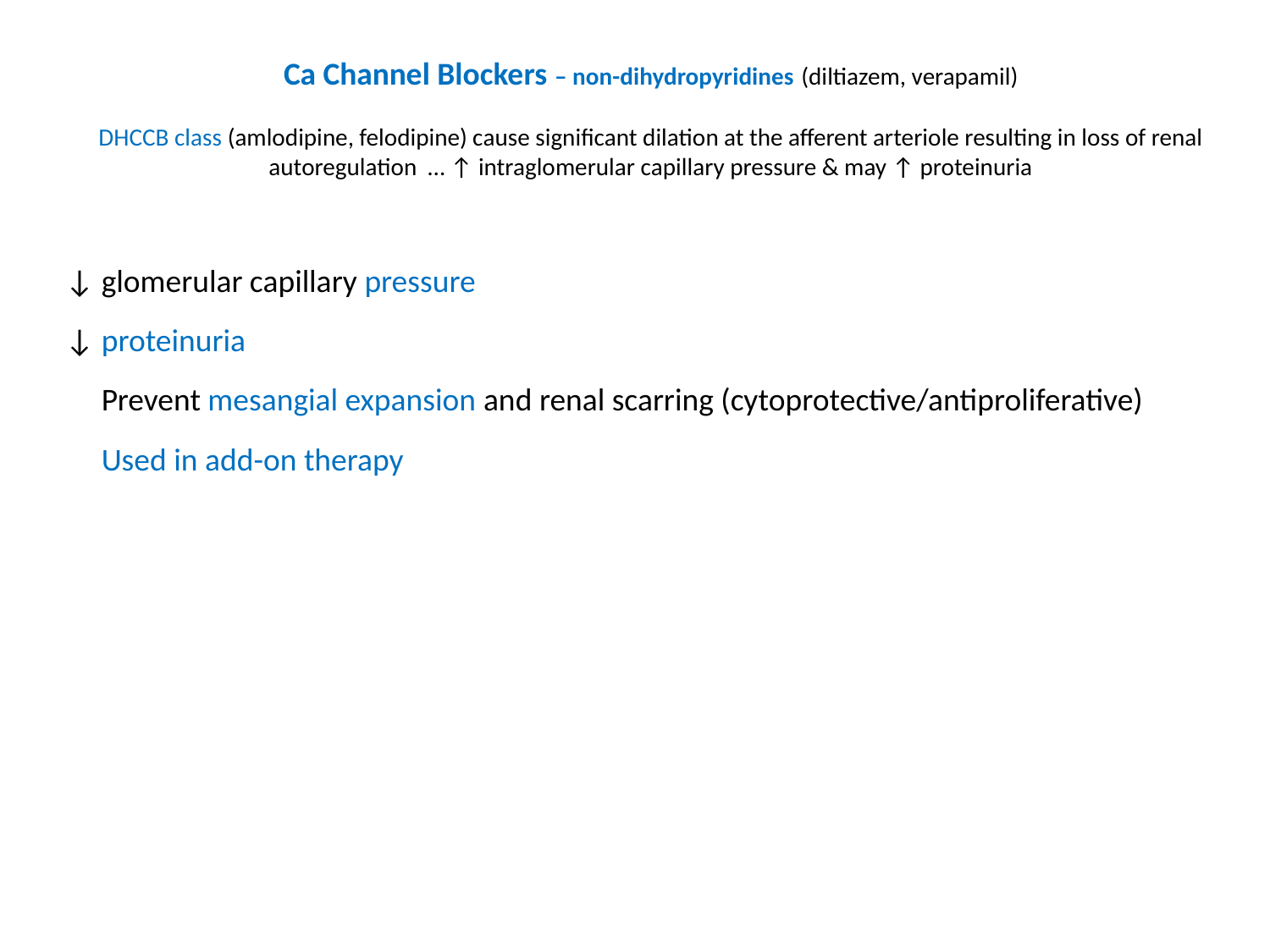

Ca Channel Blockers – non-dihydropyridines (diltiazem, verapamil)

DHCCB class (amlodipine, felodipine) cause significant dilation at the afferent arteriole resulting in loss of renal autoregulation  … ↑ intraglomerular capillary pressure & may ↑ proteinuria
↓ glomerular capillary pressure
↓ proteinuria
     Prevent mesangial expansion and renal scarring (cytoprotective/antiproliferative)
     Used in add-on therapy